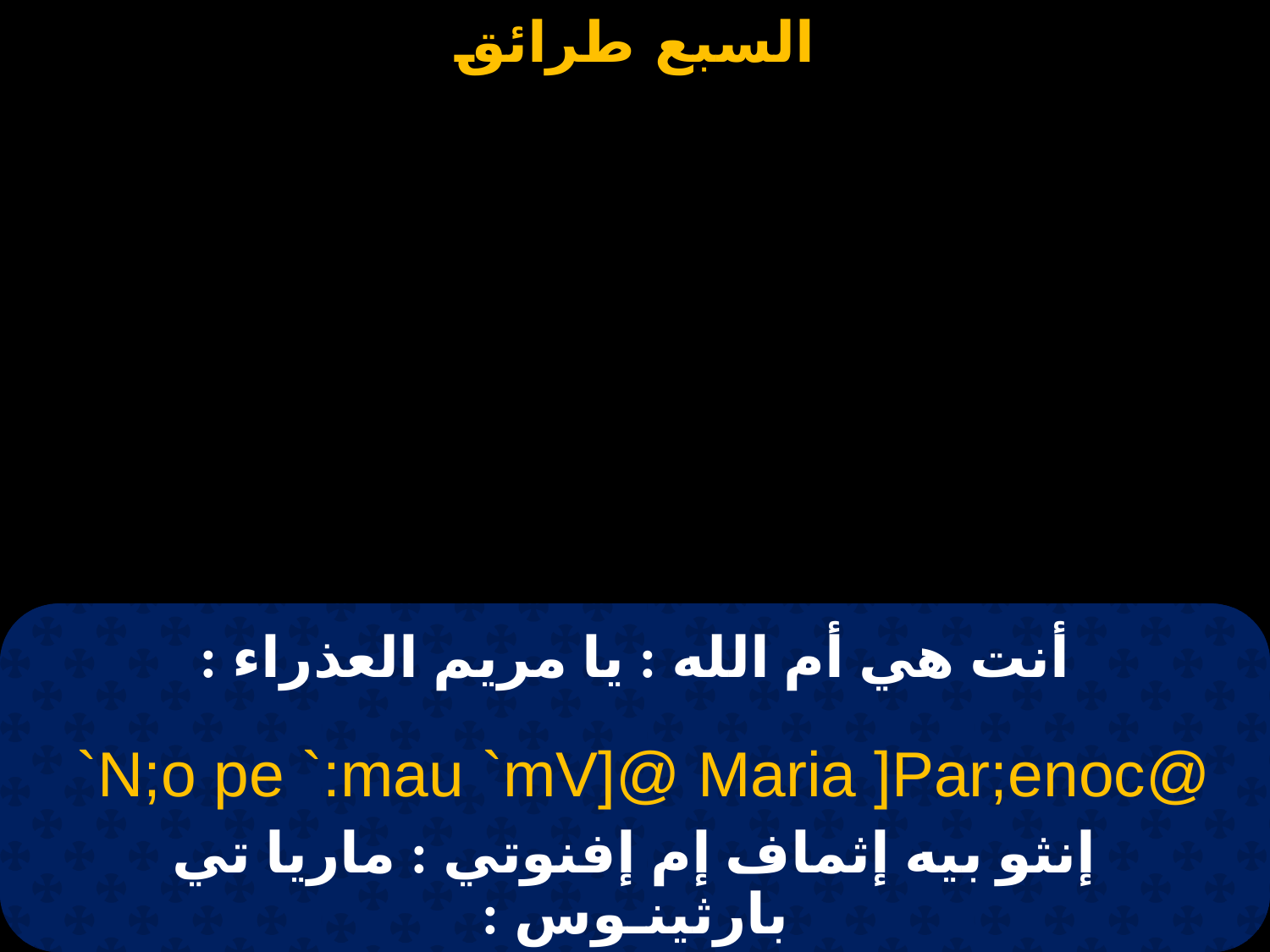

# أنت هي أم الله : يا مريم العذراء :
 `N;o pe `:mau `mV]@ Maria ]Par;enoc@
إنثو بيه إثماف إم إفنوتي : ماريا تي بارثينـوس :